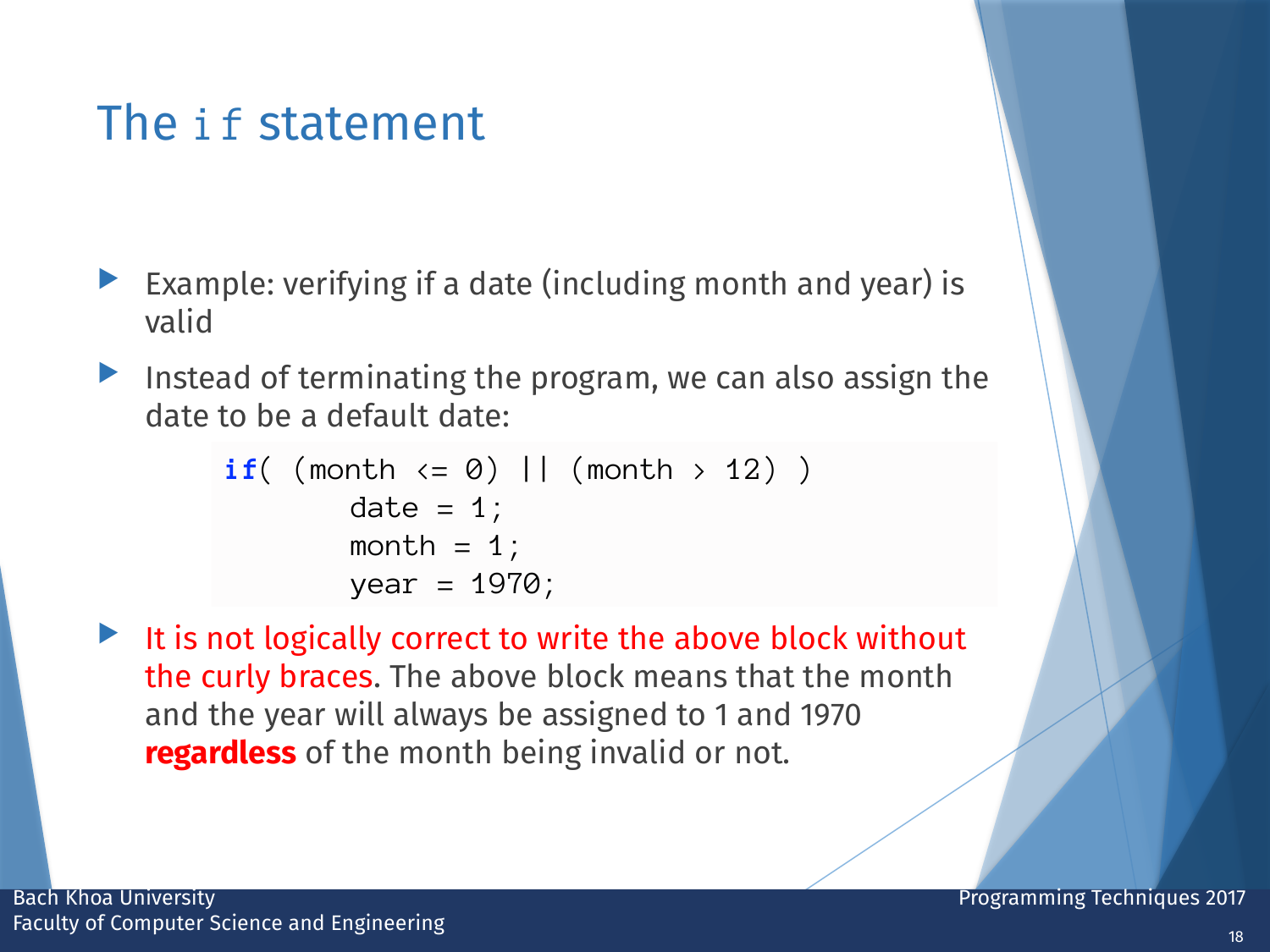

# The if statement
Example: verifying if a date (including month and year) is valid
Instead of terminating the program, we can also assign the date to be a default date:

It is not logically correct to write the above block without the curly braces. The above block means that the month and the year will always be assigned to 1 and 1970 regardless of the month being invalid or not.

if( (month <= 0) || (month > 12) )
	date = 1;
	month = 1;
	year = 1970;
18